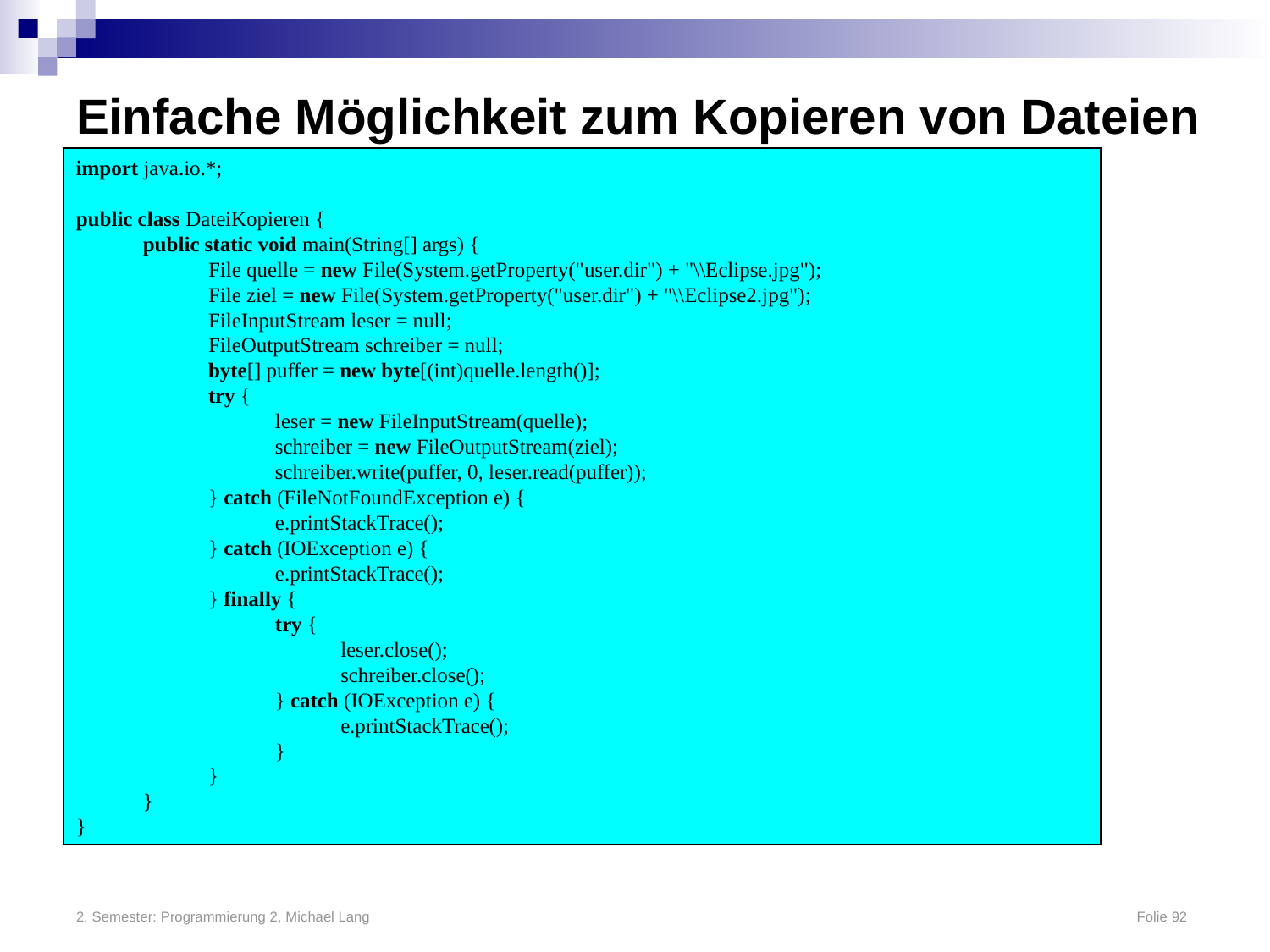

# Einfache Möglichkeit zum Kopieren von Dateien
import java.io.*;

public class DateiKopieren {
	public static void main(String[] args) {
		File quelle = new File(System.getProperty("user.dir") + "\\Eclipse.jpg");
		File ziel = new File(System.getProperty("user.dir") + "\\Eclipse2.jpg");
		FileInputStream leser = null;
		FileOutputStream schreiber = null;
		byte[] puffer = new byte[(int)quelle.length()];
		try {
			leser = new FileInputStream(quelle);
			schreiber = new FileOutputStream(ziel);
			schreiber.write(puffer, 0, leser.read(puffer));
		} catch (FileNotFoundException e) {
			e.printStackTrace();
		} catch (IOException e) {
			e.printStackTrace();
		} finally {
			try {
				leser.close();
				schreiber.close();
			} catch (IOException e) {
				e.printStackTrace();
			}
		}
	}
}
2. Semester: Programmierung 2, Michael Lang	Folie 92